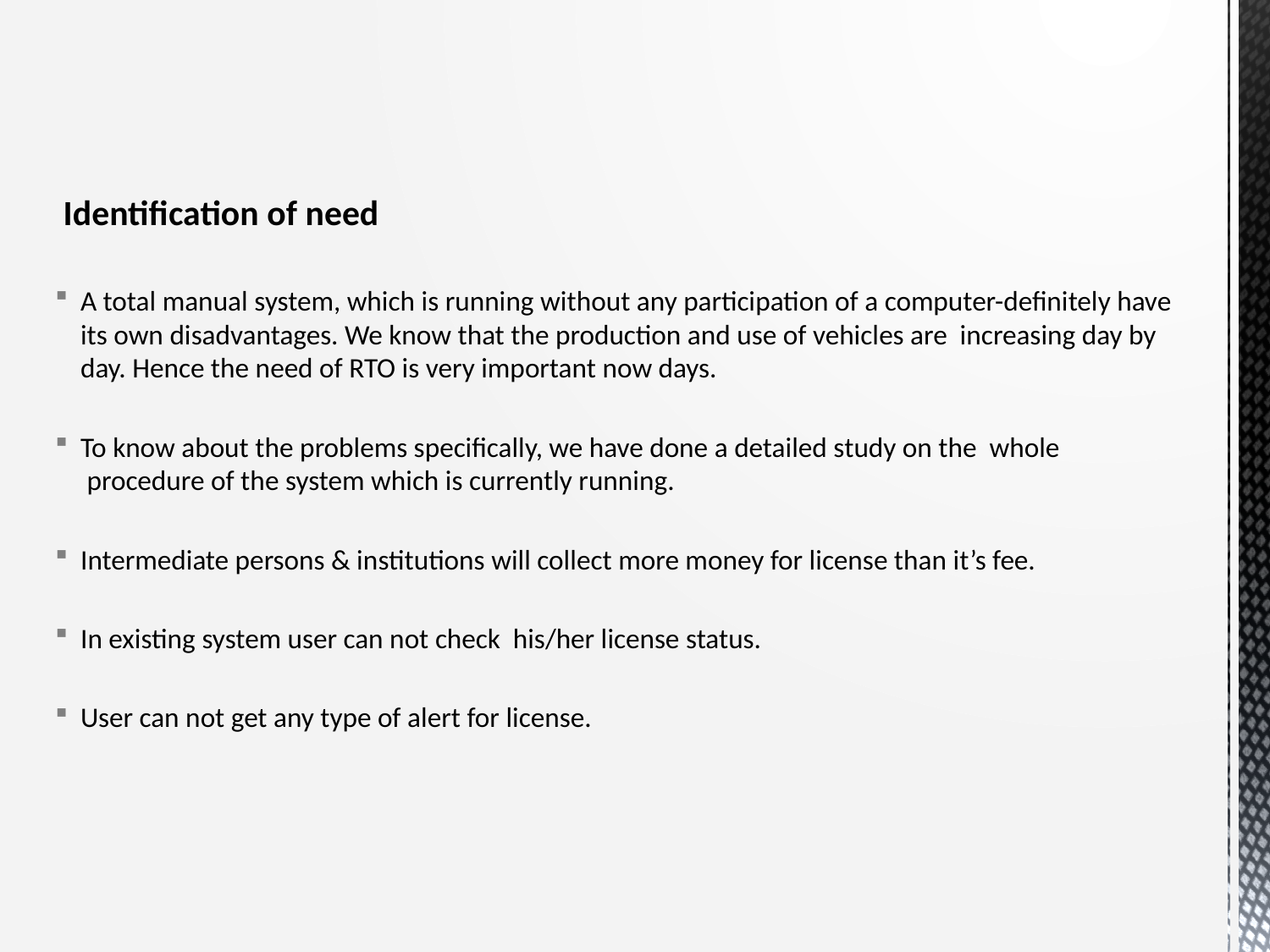

Identification of need

A total manual system, which is running without any participation of a computer-definitely have its own disadvantages. We know that the production and use of vehicles are  increasing day by day. Hence the need of RTO is very important now days.

To know about the problems specifically, we have done a detailed study on the  whole  procedure of the system which is currently running.

Intermediate persons & institutions will collect more money for license than it’s fee.

In existing system user can not check  his/her license status.

User can not get any type of alert for license.
#